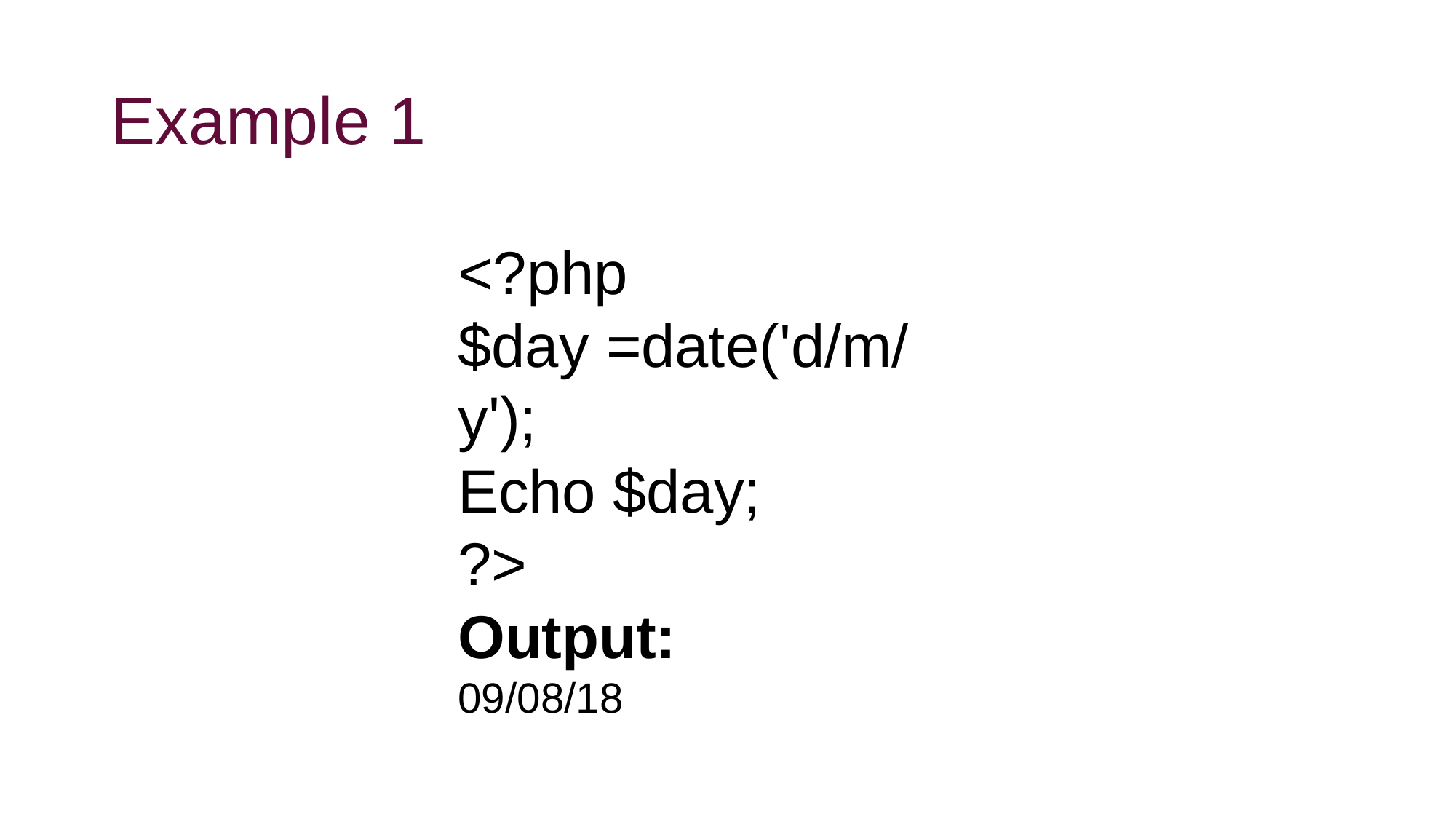

# Example 1
<?php
$day =date('d/m/y');
Echo $day;
?>
Output:
09/08/18